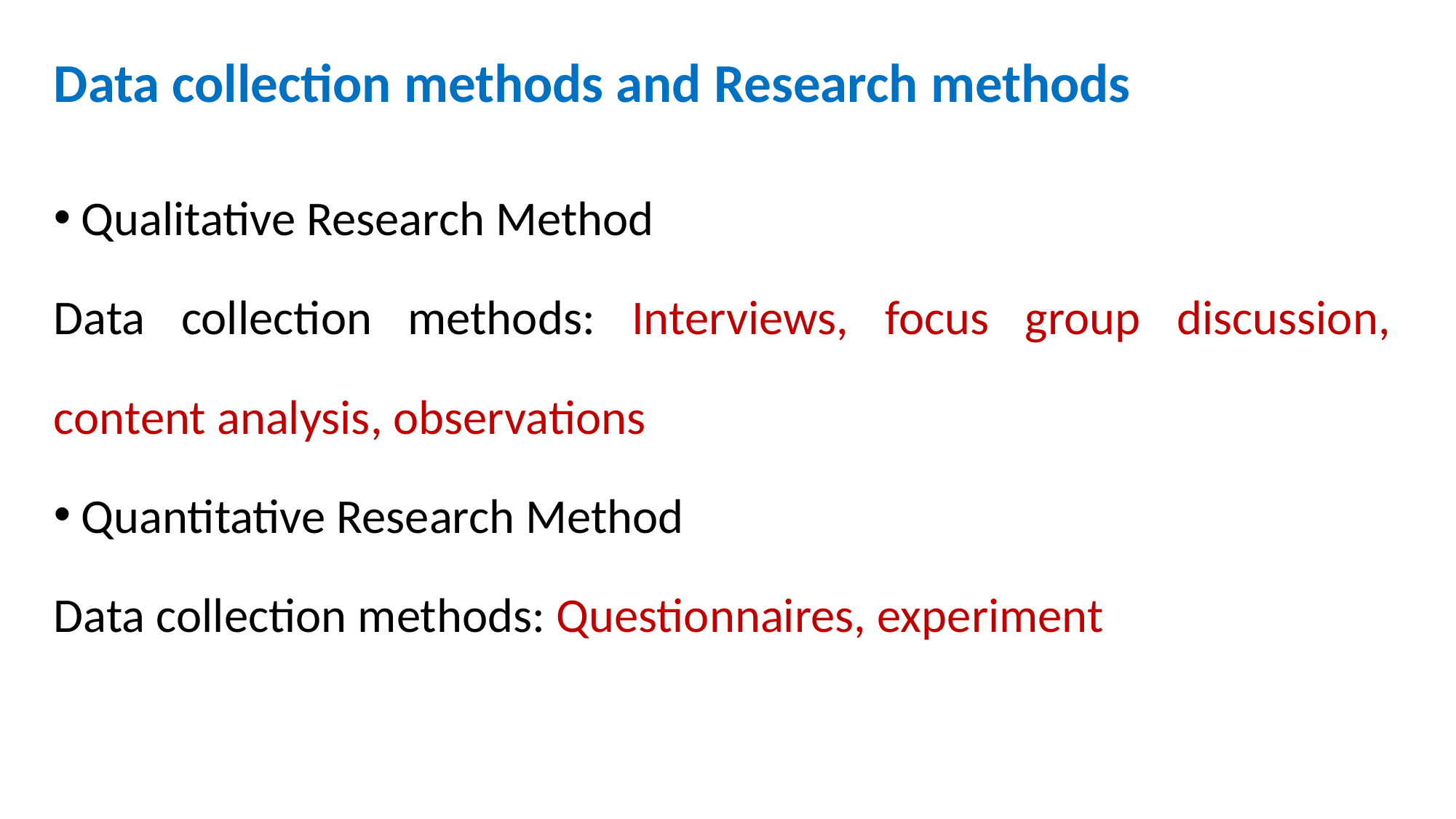

# Data collection methods and Research methods
Qualitative Research Method
Data collection methods: Interviews, focus group discussion, content analysis, observations
Quantitative Research Method
Data collection methods: Questionnaires, experiment